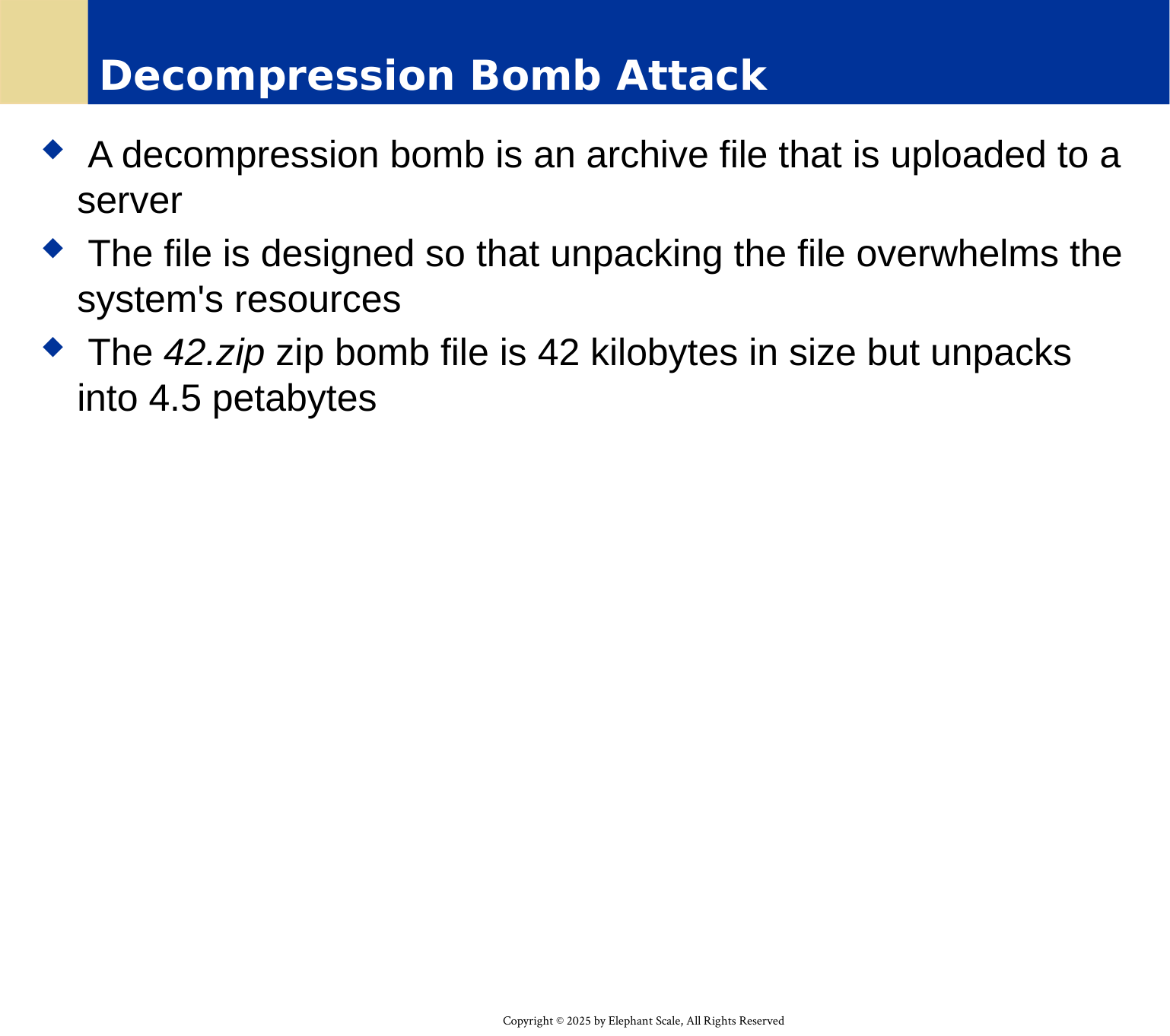

# Decompression Bomb Attack
 A decompression bomb is an archive file that is uploaded to a server
 The file is designed so that unpacking the file overwhelms the system's resources
 The 42.zip zip bomb file is 42 kilobytes in size but unpacks into 4.5 petabytes
Copyright © 2025 by Elephant Scale, All Rights Reserved